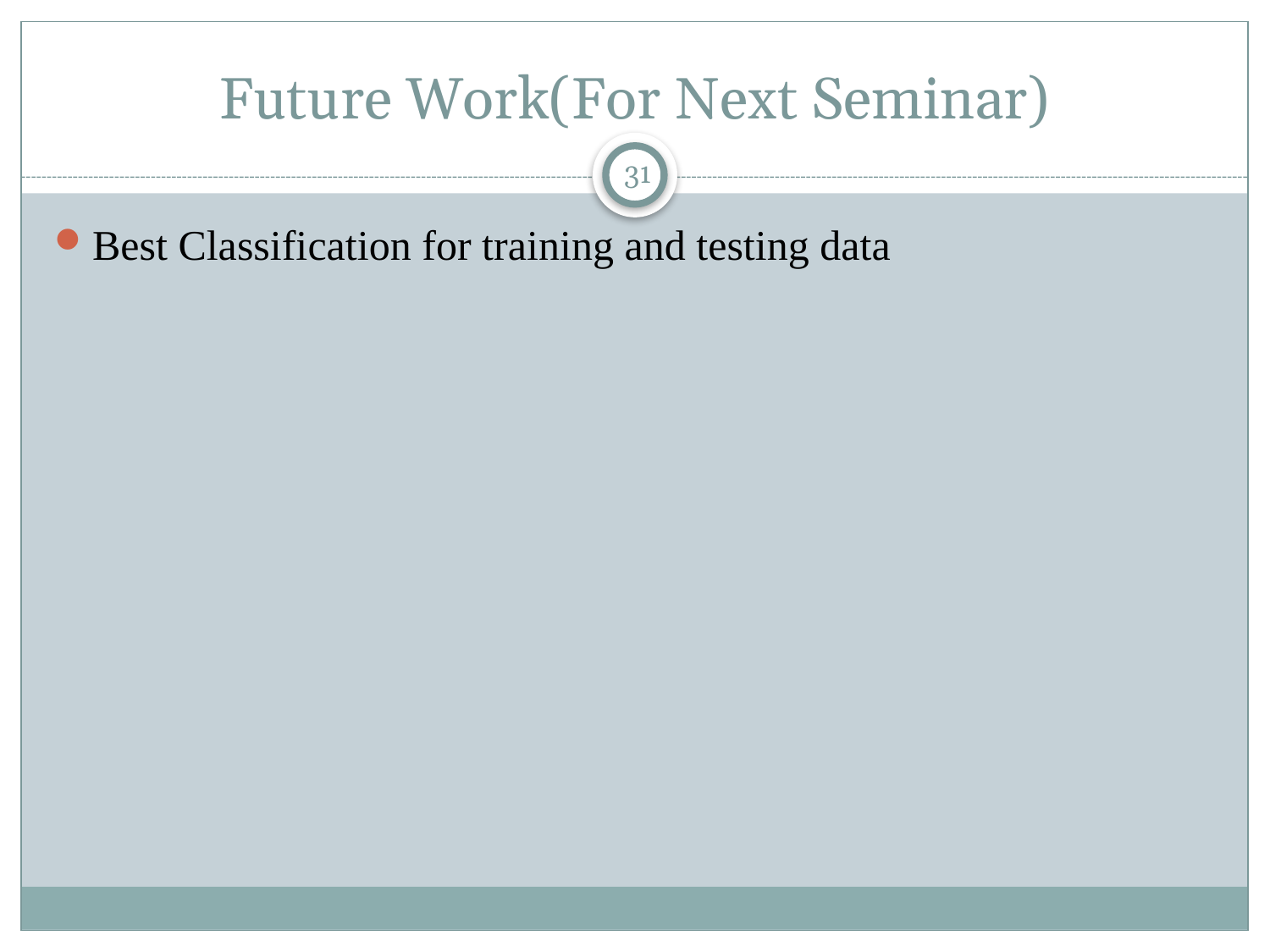

# Future Work(For Next Seminar)
31
Best Classification for training and testing data